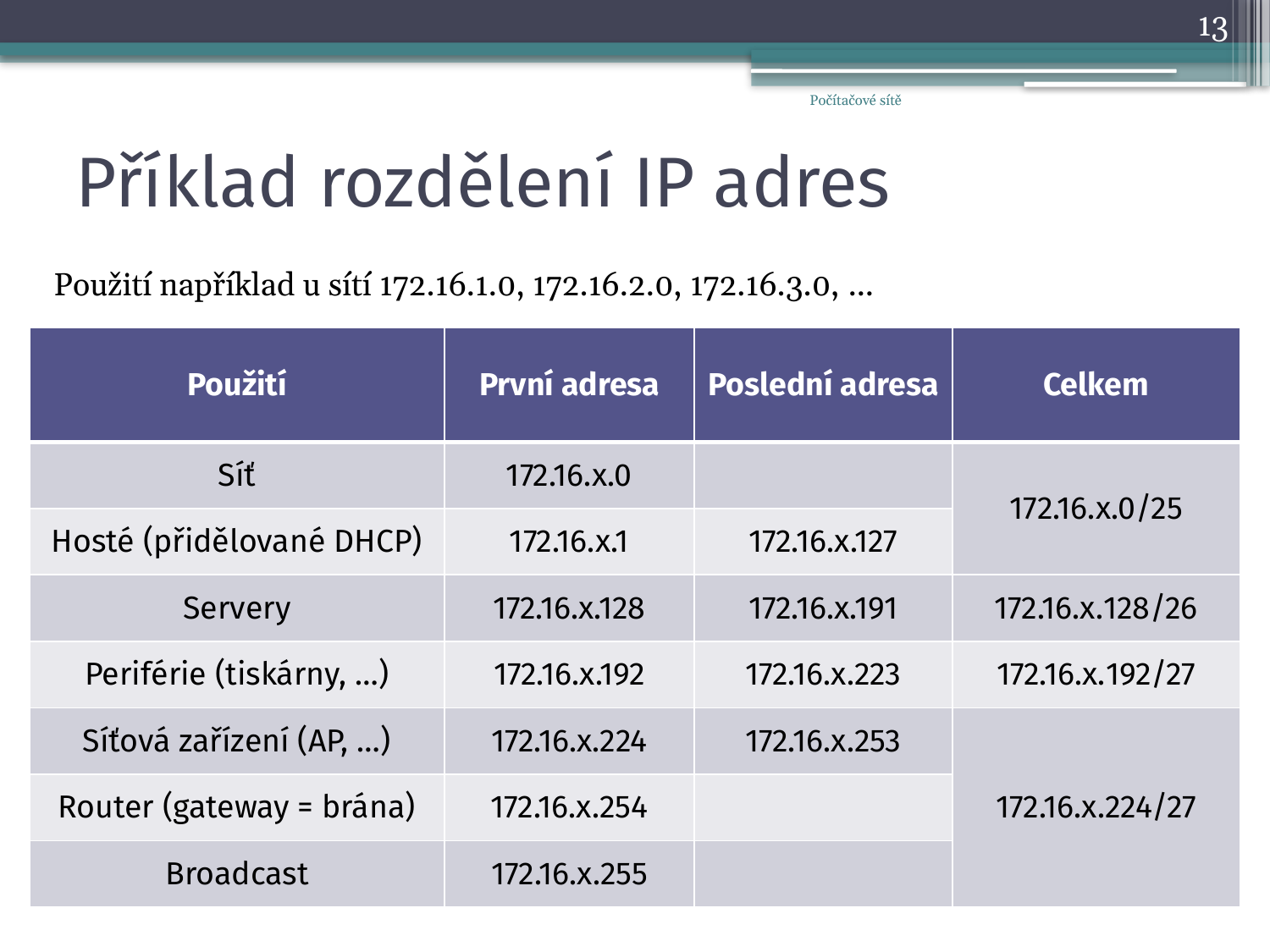

13
Počítačové sítě
# Příklad rozdělení IP adres
Použití například u sítí 172.16.1.0, 172.16.2.0, 172.16.3.0, …
| Použití | První adresa | Poslední adresa | Celkem |
| --- | --- | --- | --- |
| Síť | 172.16.x.0 |  | 172.16.x.0/25 |
| Hosté (přidělované DHCP) | 172.16.x.1 | 172.16.x.127 |  |
| Servery | 172.16.x.128 | 172.16.x.191 | 172.16.x.128/26 |
| Periférie (tiskárny, …) | 172.16.x.192 | 172.16.x.223 | 172.16.x.192/27 |
| Síťová zařízení (AP, …) | 172.16.x.224 | 172.16.x.253 | 172.16.x.224/27 |
| Router (gateway = brána) | 172.16.x.254 |  |  |
| Broadcast | 172.16.x.255 |  |  |